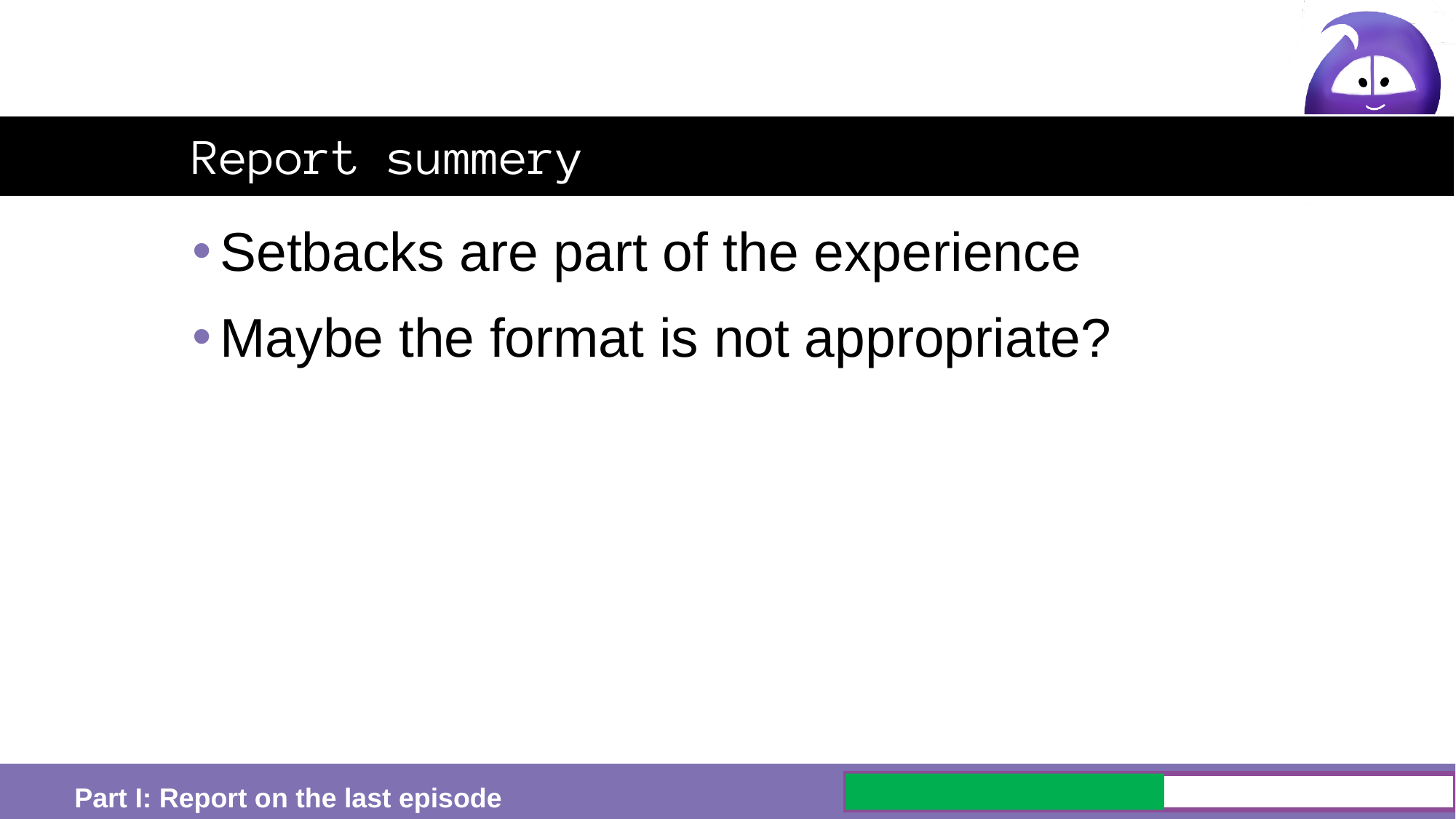

# Report summery
Setbacks are part of the experience
Maybe the format is not appropriate?

Part I: Report on the last episode